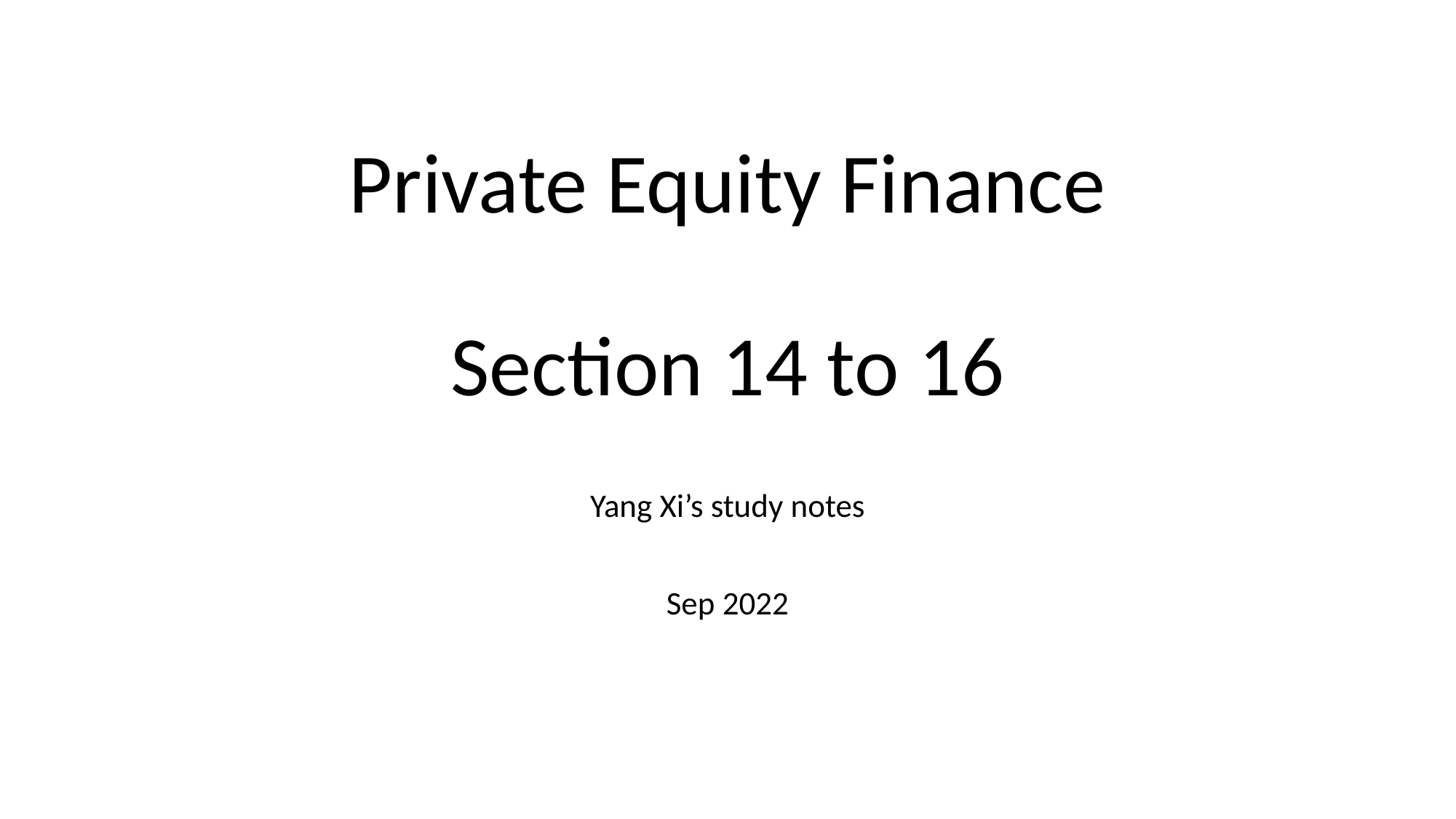

# Private Equity Finance Section 14 to 16

Yang Xi’s study notes

Sep 2022